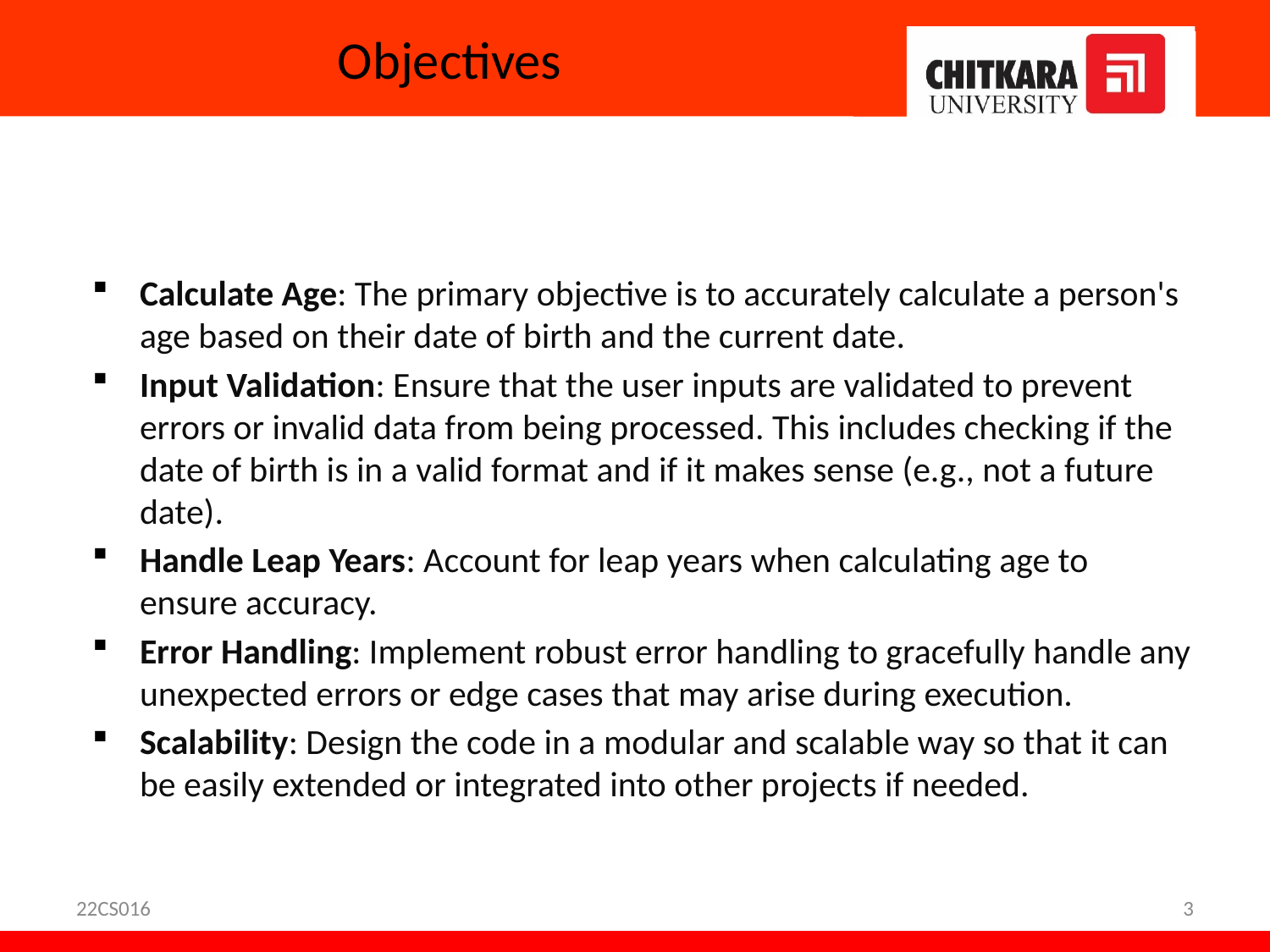

# Objectives

Calculate Age: The primary objective is to accurately calculate a person's age based on their date of birth and the current date.
Input Validation: Ensure that the user inputs are validated to prevent errors or invalid data from being processed. This includes checking if the date of birth is in a valid format and if it makes sense (e.g., not a future date).
Handle Leap Years: Account for leap years when calculating age to ensure accuracy.
Error Handling: Implement robust error handling to gracefully handle any unexpected errors or edge cases that may arise during execution.
Scalability: Design the code in a modular and scalable way so that it can be easily extended or integrated into other projects if needed.

22CS016
3